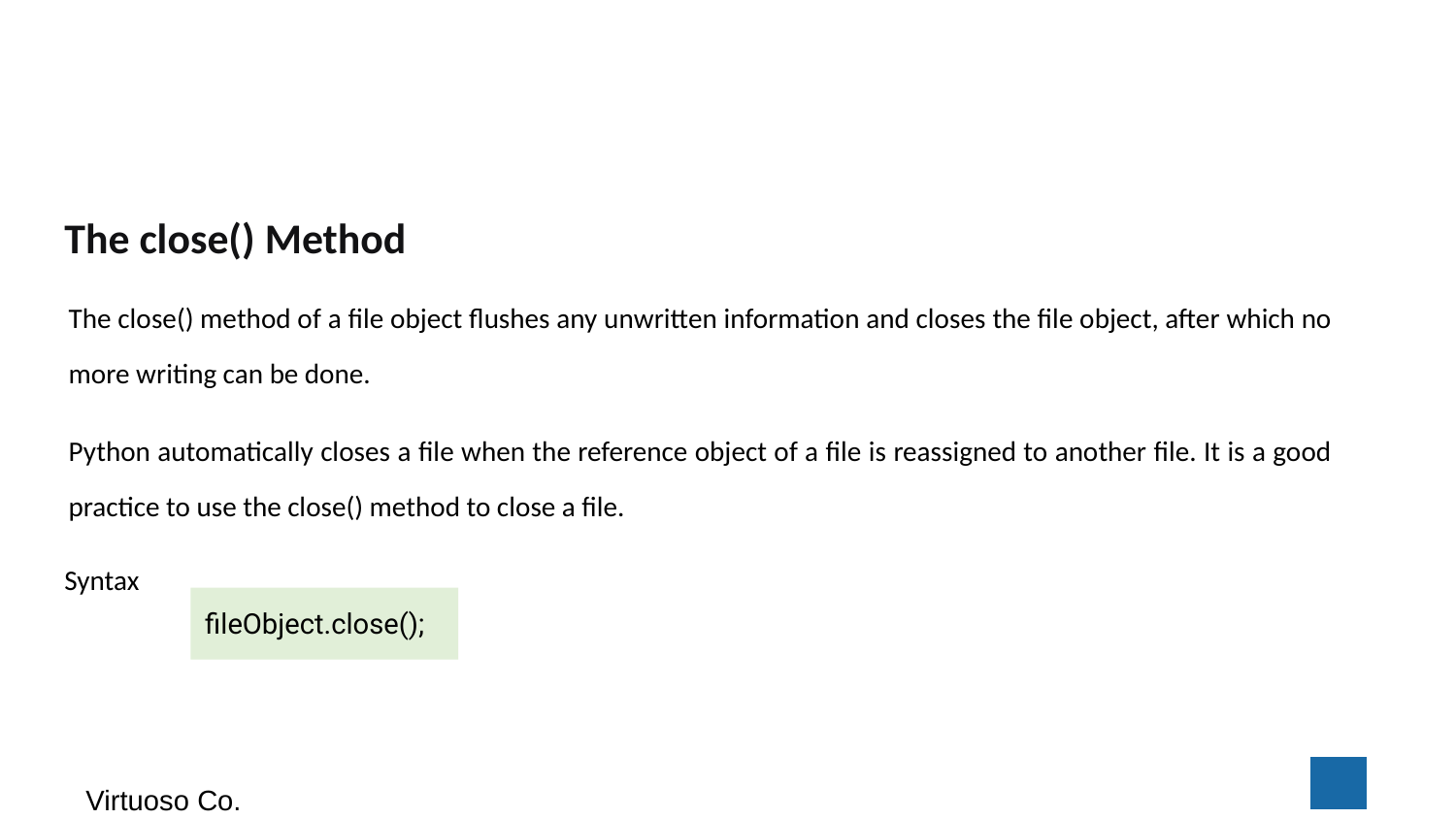

The close() Method
The close() method of a file object flushes any unwritten information and closes the file object, after which no more writing can be done.
Python automatically closes a file when the reference object of a file is reassigned to another file. It is a good practice to use the close() method to close a file.
Syntax

fileObject.close();
34